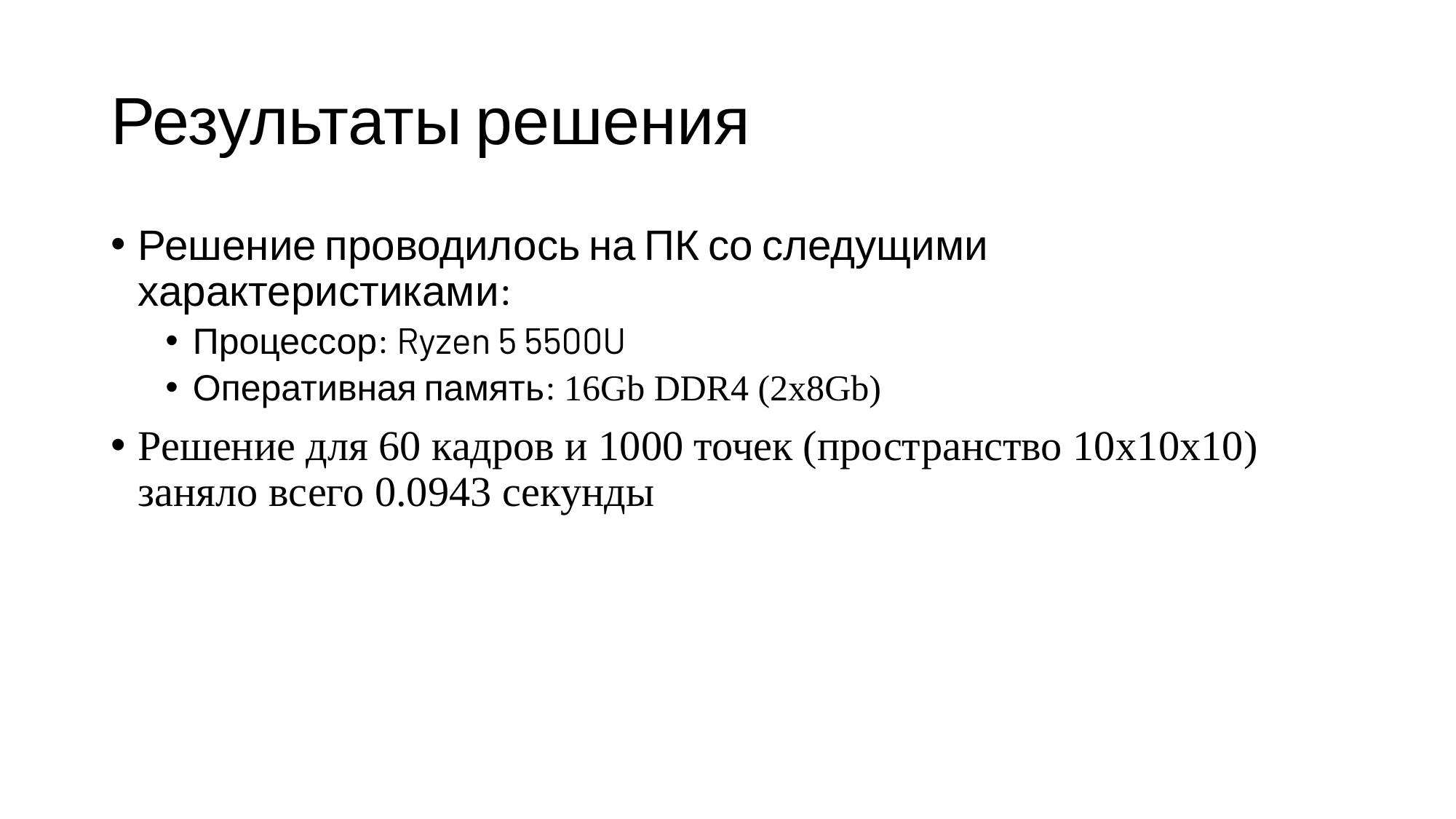

# Результаты решения
Решение проводилось на ПК со следущими характеристиками:
Процессор: Ryzen 5 5500U
Оперативная память: 16Gb DDR4 (2x8Gb)
Решение для 60 кадров и 1000 точек (пространство 10x10x10) заняло всего 0.0943 секунды